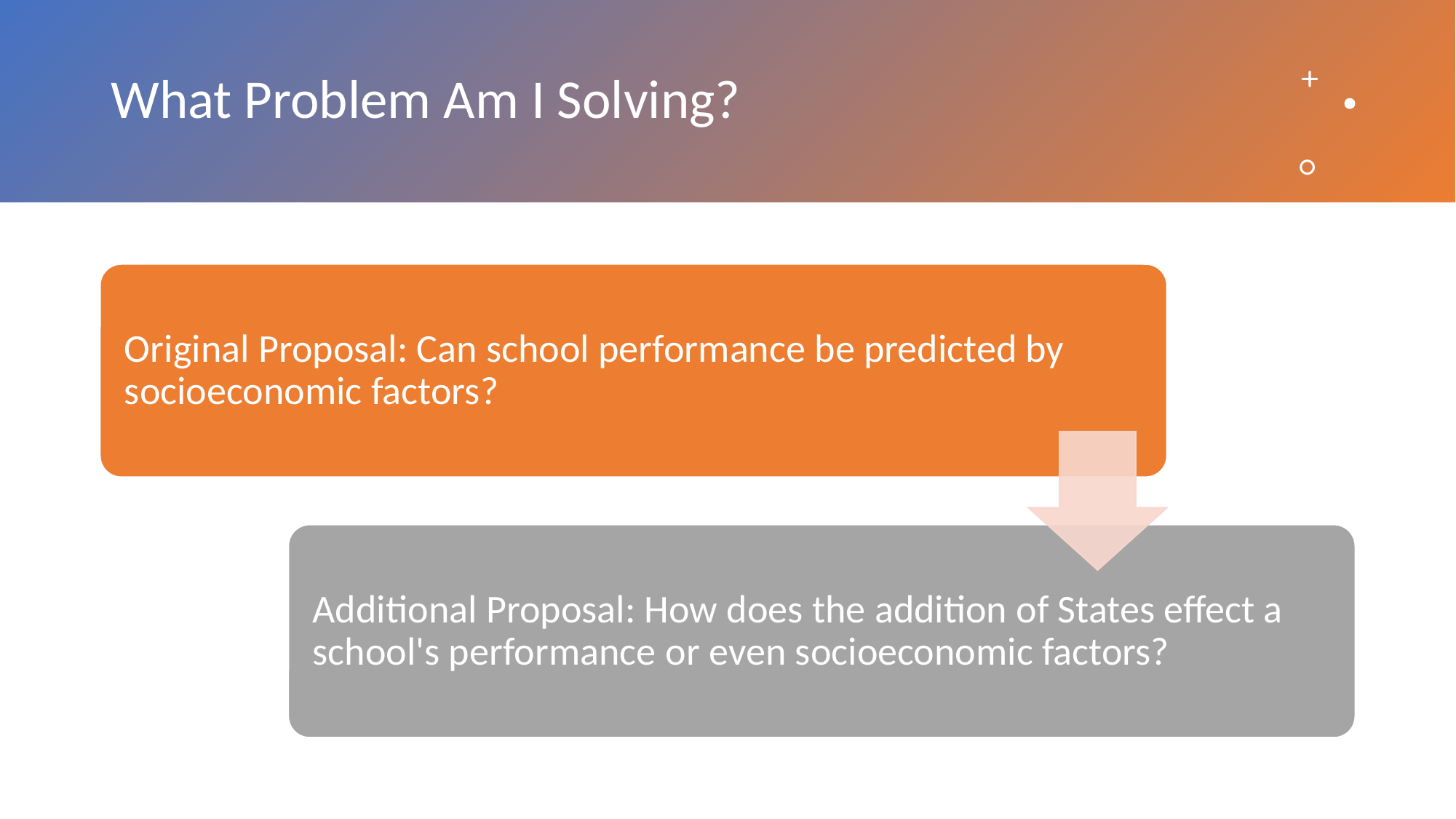

# What Problem Am I Solving?

Original Proposal: Can school performance be predicted by socioeconomic factors?
Additional Proposal: How does the addition of States effect a school's performance or even socioeconomic factors?